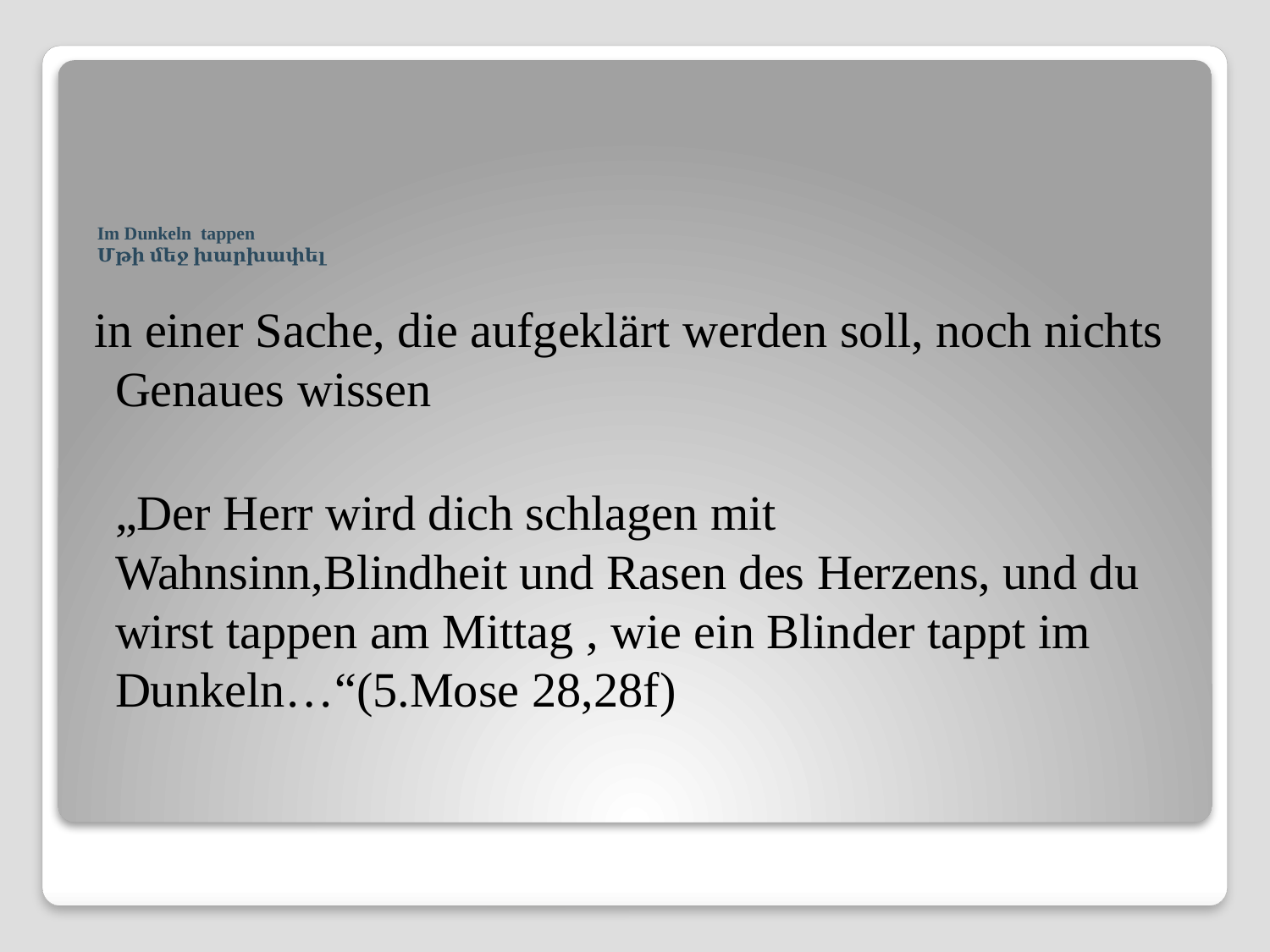

# Im Dunkeln  tappen Մթի մեջ խարխափել
 in einer Sache, die aufgeklärt werden soll, noch nichts Genaues wissen
„Der Herr wird dich schlagen mit Wahnsinn,Blindheit und Rasen des Herzens, und du wirst tappen am Mittag , wie ein Blinder tappt im Dunkeln…“(5.Mose 28,28f)